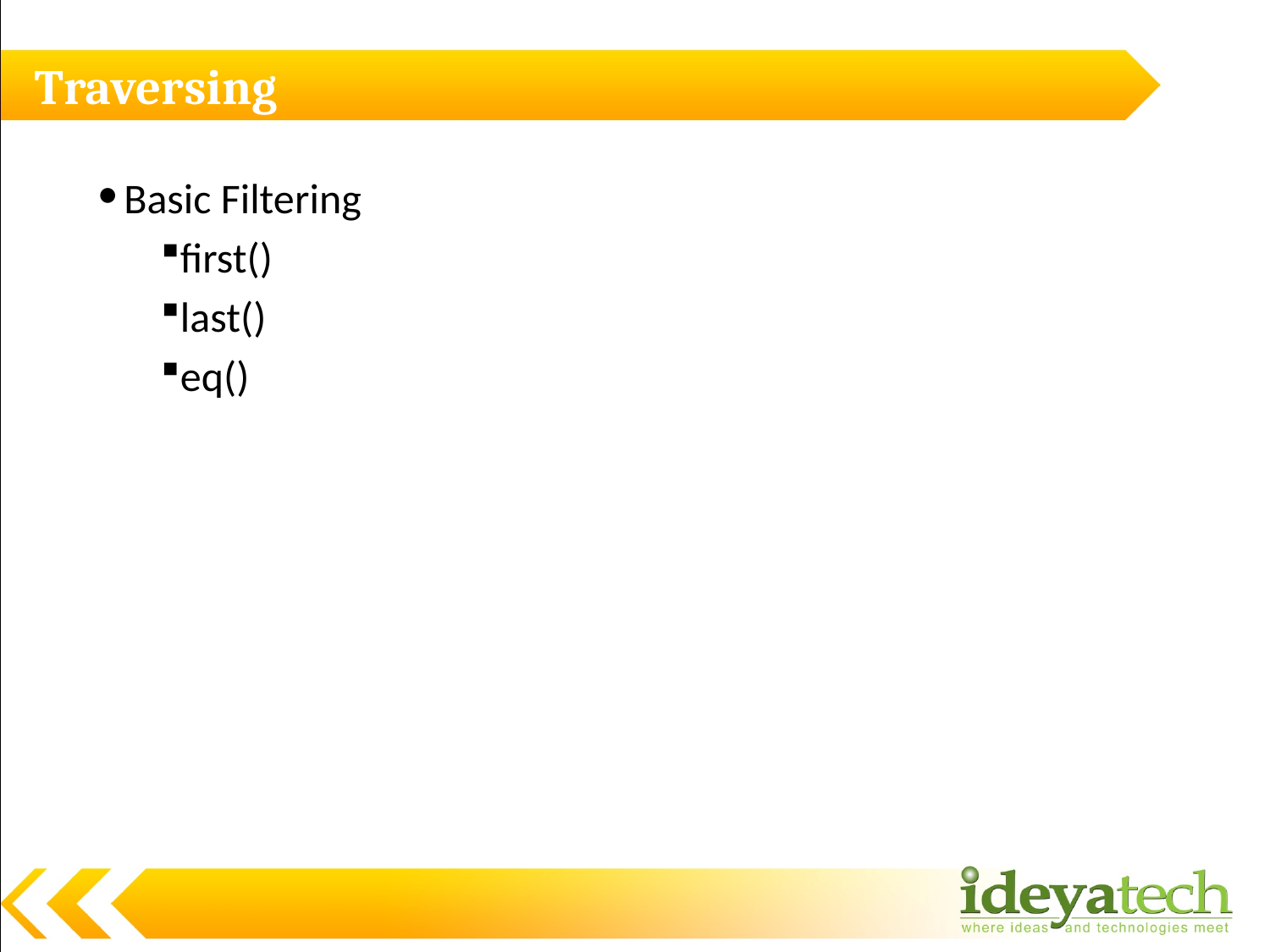

# Traversing
Basic Filtering
first()
last()
eq()